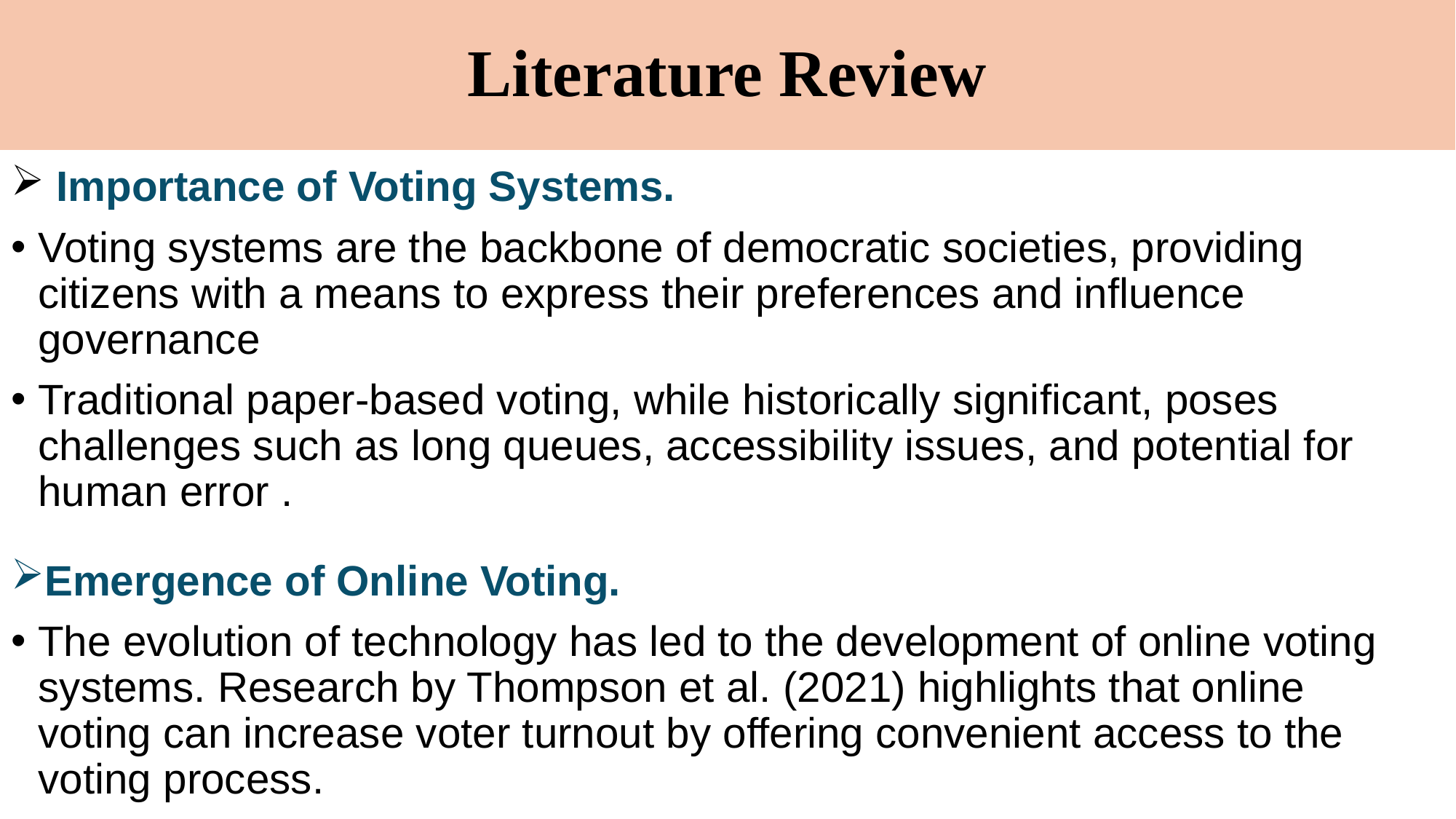

# Literature Review
 Importance of Voting Systems.
Voting systems are the backbone of democratic societies, providing citizens with a means to express their preferences and influence governance
Traditional paper-based voting, while historically significant, poses challenges such as long queues, accessibility issues, and potential for human error .

Emergence of Online Voting.
The evolution of technology has led to the development of online voting systems. Research by Thompson et al. (2021) highlights that online voting can increase voter turnout by offering convenient access to the voting process.